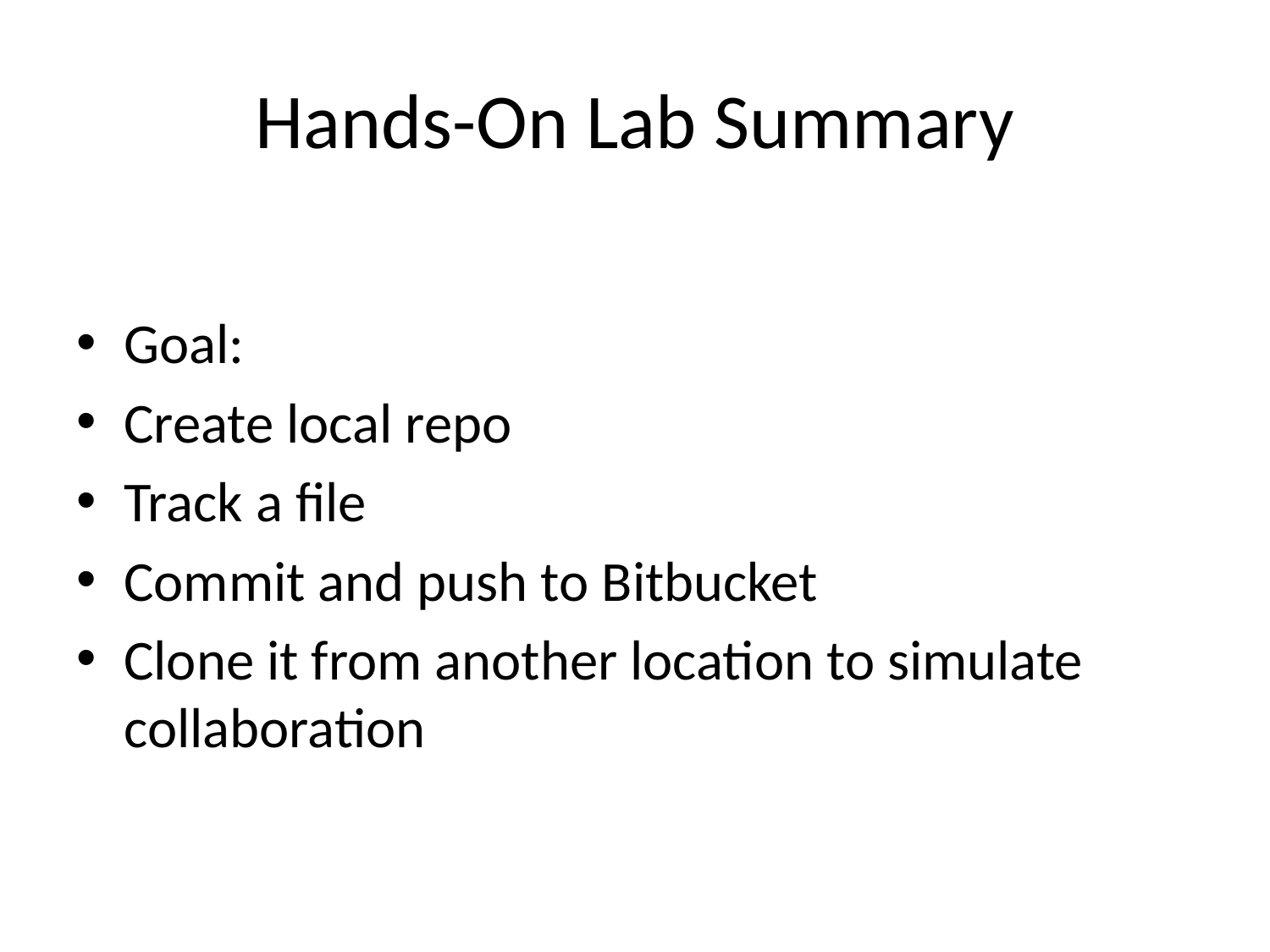

# Hands-On Lab Summary

Goal:
Create local repo
Track a file
Commit and push to Bitbucket
Clone it from another location to simulate collaboration